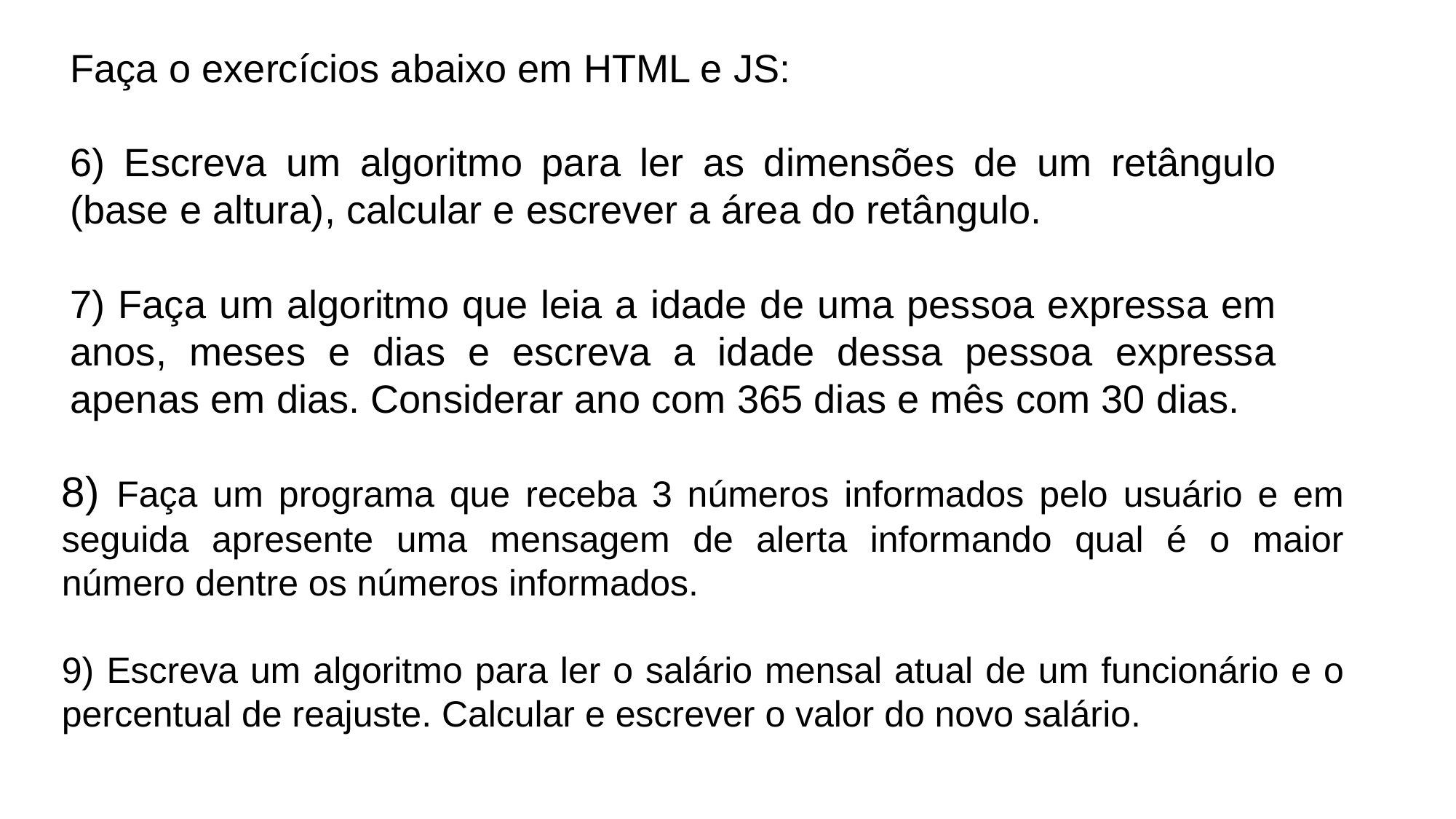

Faça o exercícios abaixo em HTML e JS:
6) Escreva um algoritmo para ler as dimensões de um retângulo (base e altura), calcular e escrever a área do retângulo.

7) Faça um algoritmo que leia a idade de uma pessoa expressa em anos, meses e dias e escreva a idade dessa pessoa expressa apenas em dias. Considerar ano com 365 dias e mês com 30 dias.
8) Faça um programa que receba 3 números informados pelo usuário e em seguida apresente uma mensagem de alerta informando qual é o maior número dentre os números informados.

9) Escreva um algoritmo para ler o salário mensal atual de um funcionário e o percentual de reajuste. Calcular e escrever o valor do novo salário.